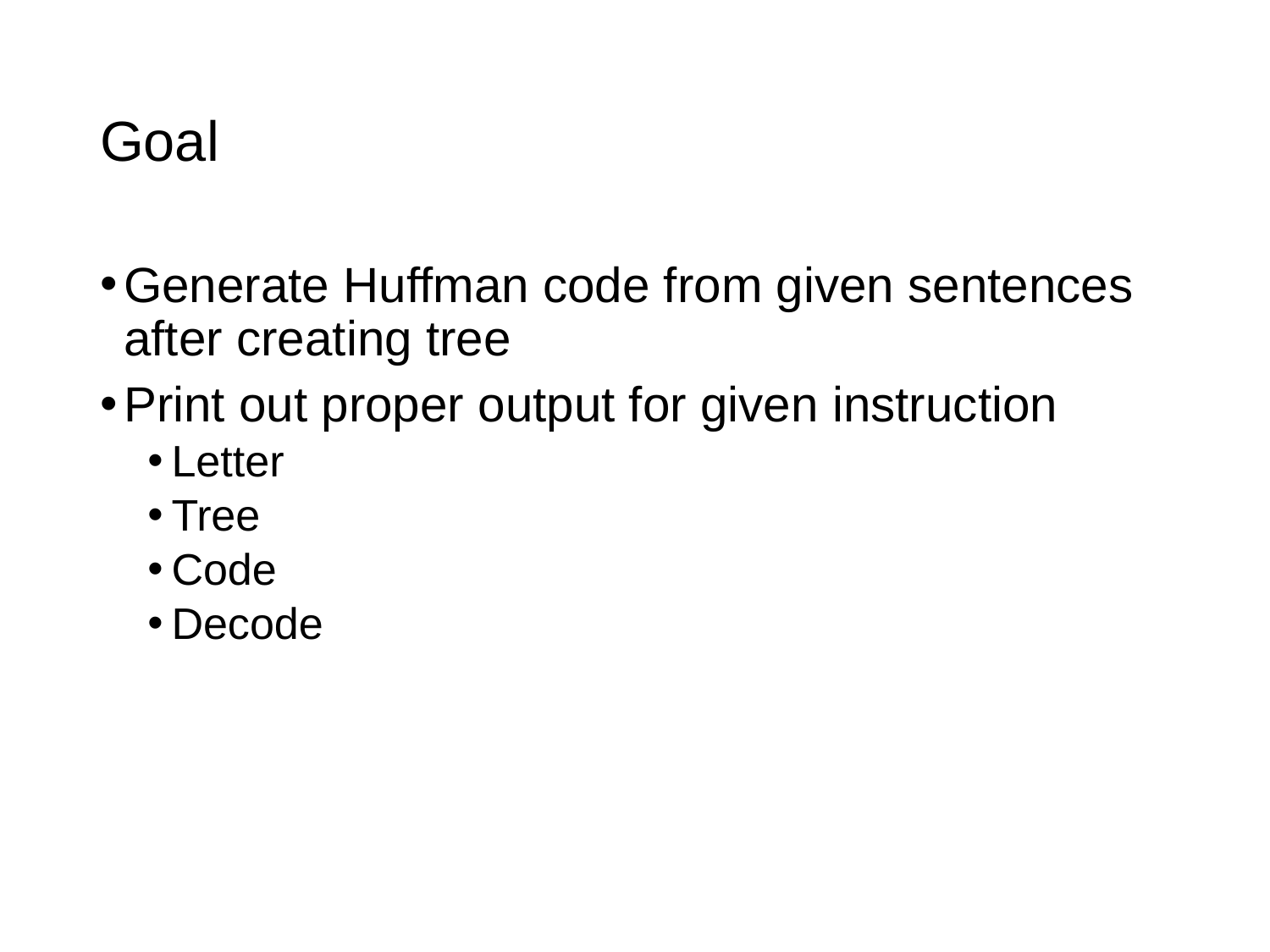

# Goal
Generate Huffman code from given sentences after creating tree
Print out proper output for given instruction
Letter
Tree
Code
Decode